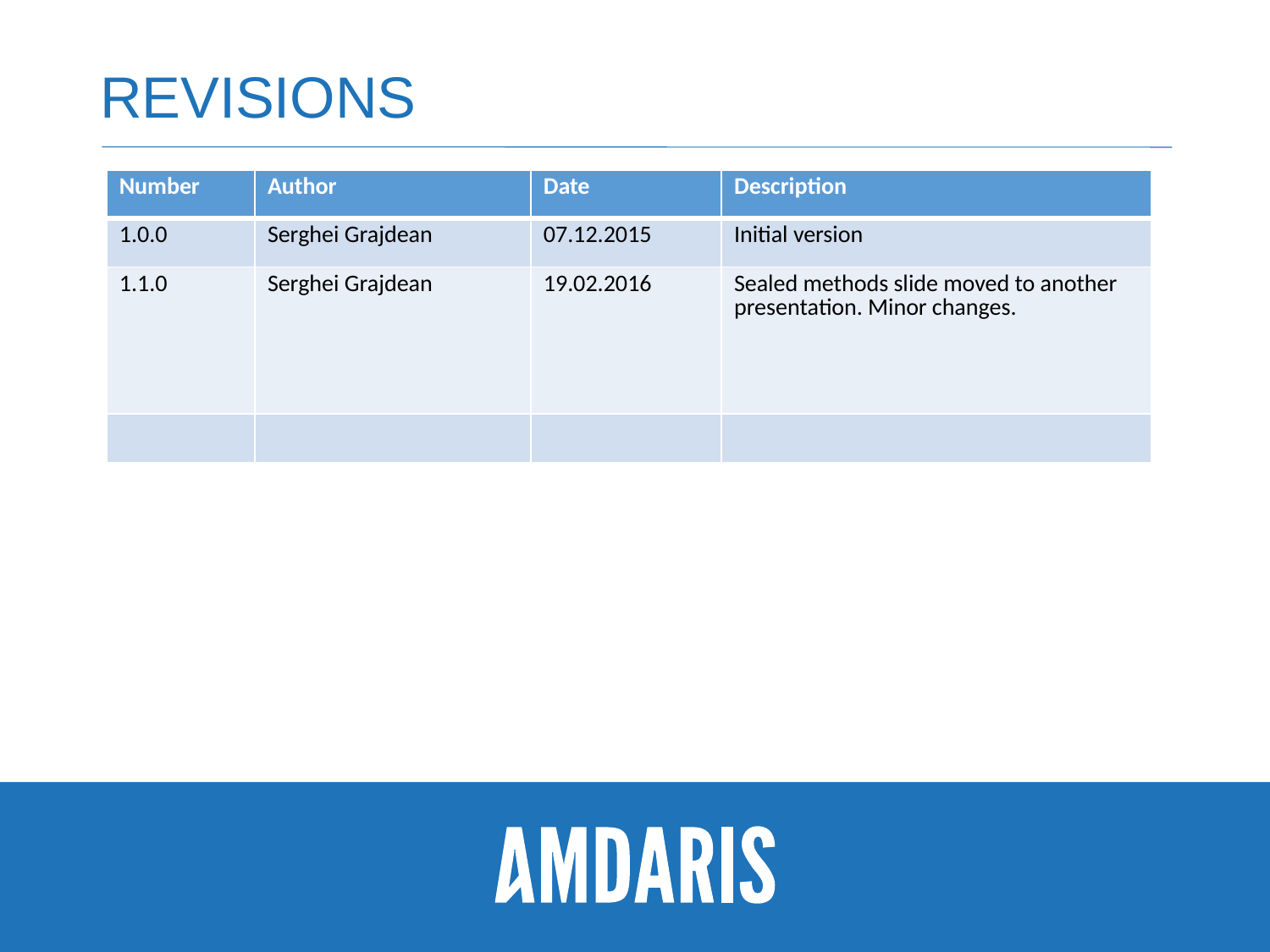

# Revisions
| Number | Author | Date | Description |
| --- | --- | --- | --- |
| 1.0.0 | Serghei Grajdean | 07.12.2015 | Initial version |
| 1.1.0 | Serghei Grajdean | 19.02.2016 | Sealed methods slide moved to another presentation. Minor changes. |
|  |  |  |  |